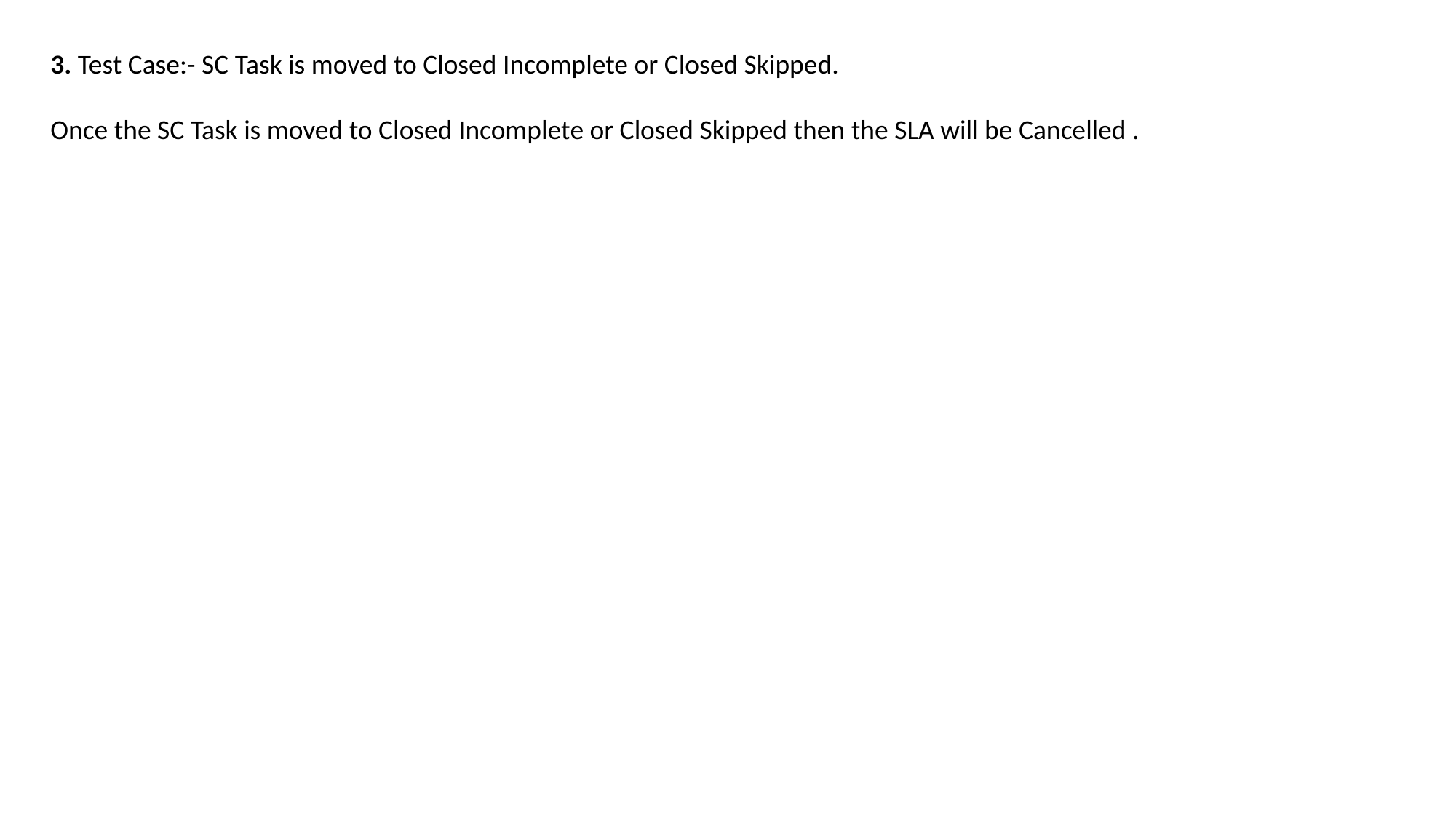

3. Test Case:- SC Task is moved to Closed Incomplete or Closed Skipped.

Once the SC Task is moved to Closed Incomplete or Closed Skipped then the SLA will be Cancelled .